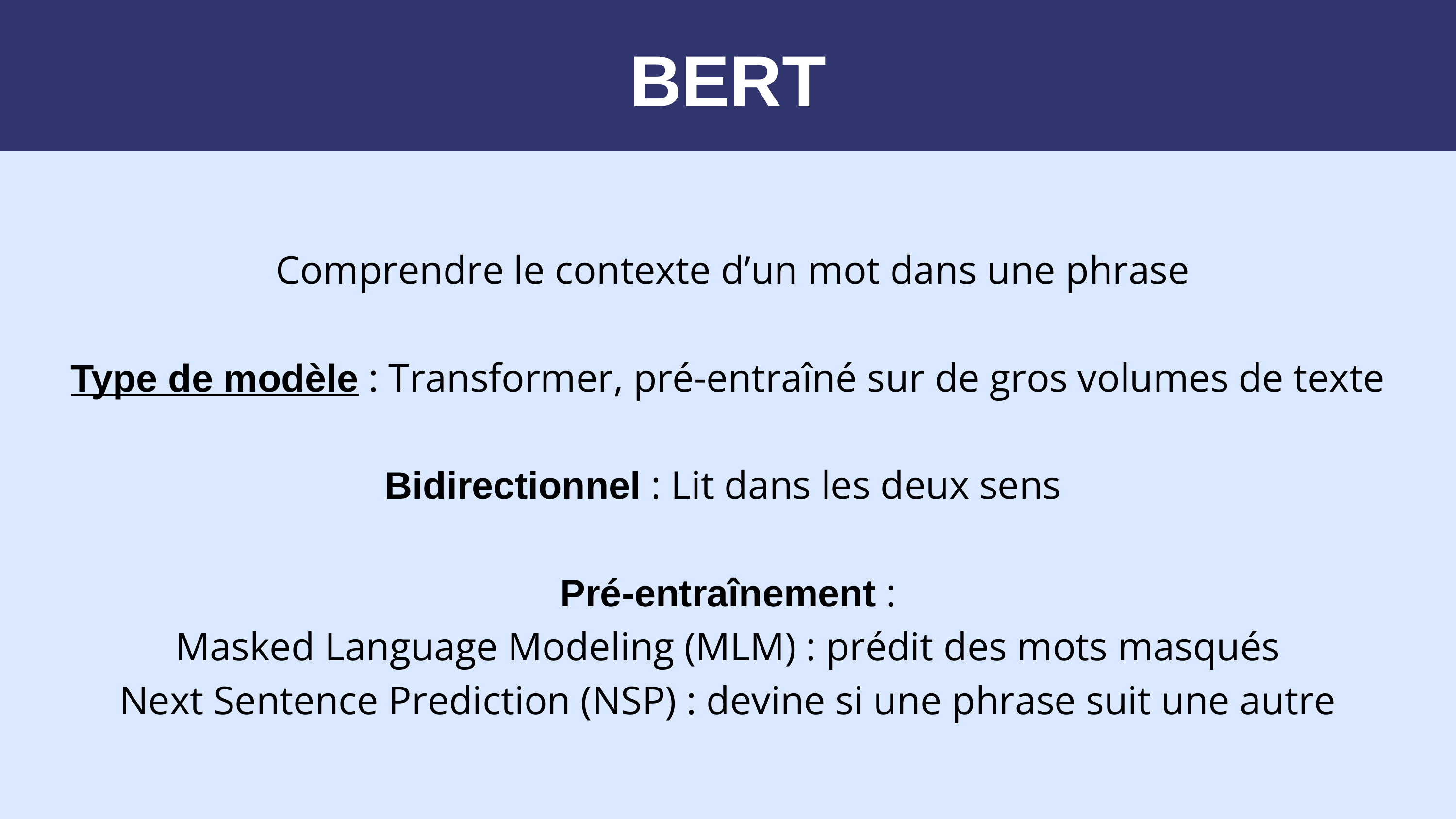

BERT

 Comprendre le contexte d’un mot dans une phrase

Type de modèle : Transformer, pré-entraîné sur de gros volumes de texte

Bidirectionnel : Lit dans les deux sens

Pré-entraînement :
Masked Language Modeling (MLM) : prédit des mots masqués
Next Sentence Prediction (NSP) : devine si une phrase suit une autre